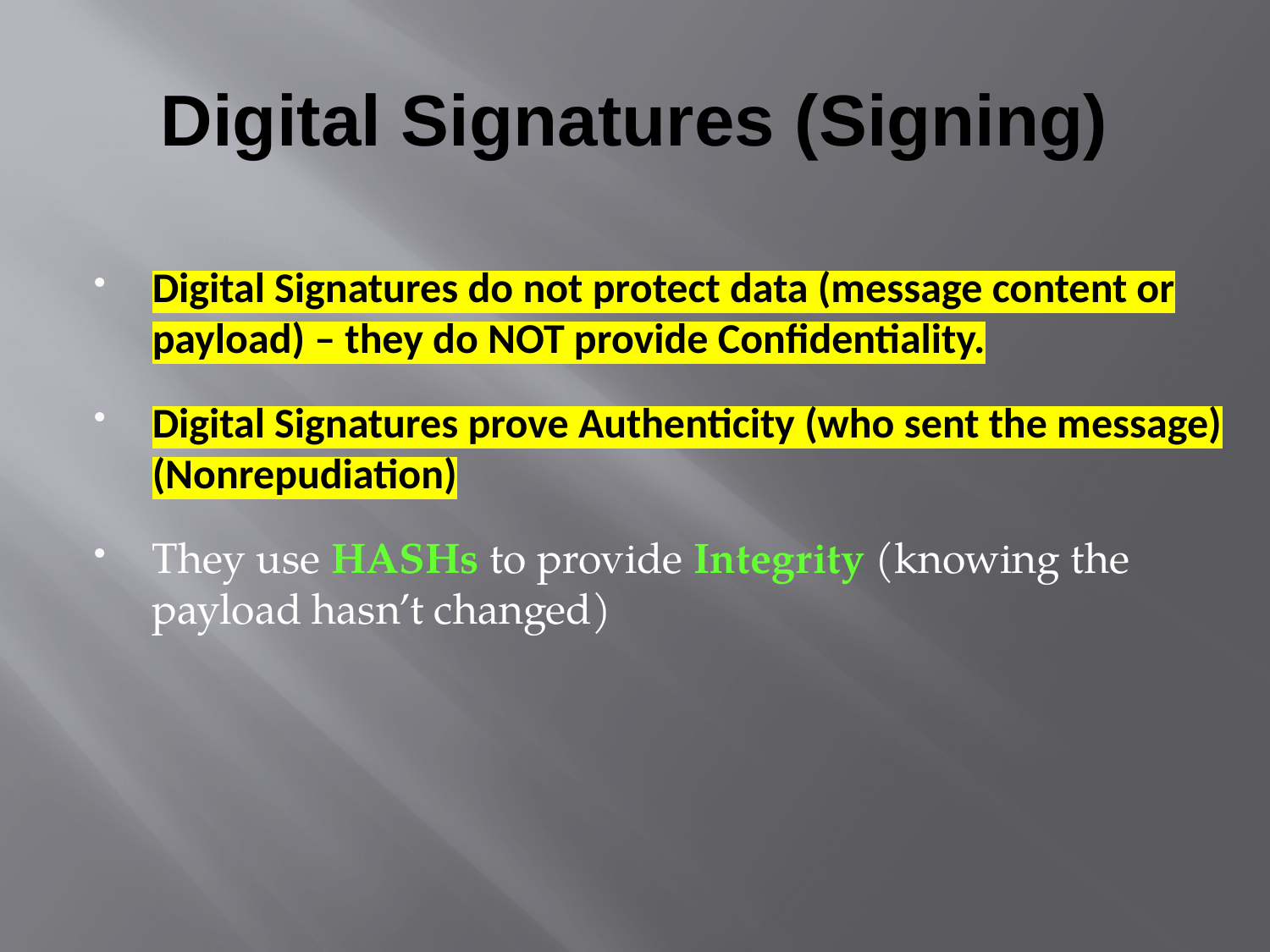

# Digital Signatures (Signing)
Digital Signatures do not protect data (message content or payload) – they do NOT provide Confidentiality.
Digital Signatures prove Authenticity (who sent the message) (Nonrepudiation)
They use HASHs to provide Integrity (knowing the payload hasn’t changed)